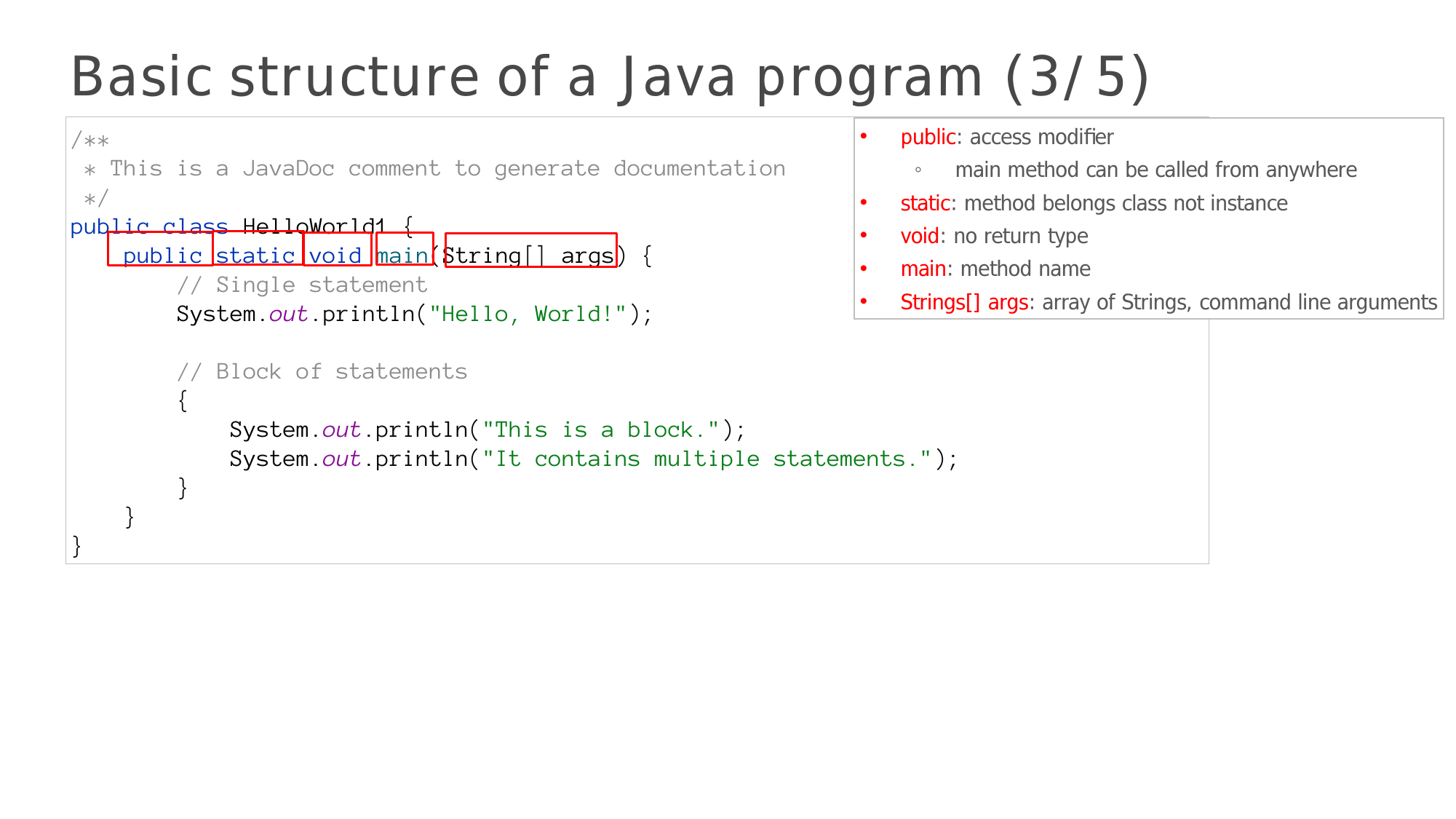

# Basic structure of a Java program (3/5)
/**
 * This is a JavaDoc comment to generate documentation
 */
public class HelloWorld1 {
    public static void main(String[] args) {
        // Single statement
        System.out.println("Hello, World!");

        // Block of statements
        {
            System.out.println("This is a block.");
            System.out.println("It contains multiple statements.");
        }
    }
}
public: access modifier
main method can be called from anywhere
static: method belongs class not instance
void: no return type
main: method name
Strings[] args: array of Strings, command line arguments

4